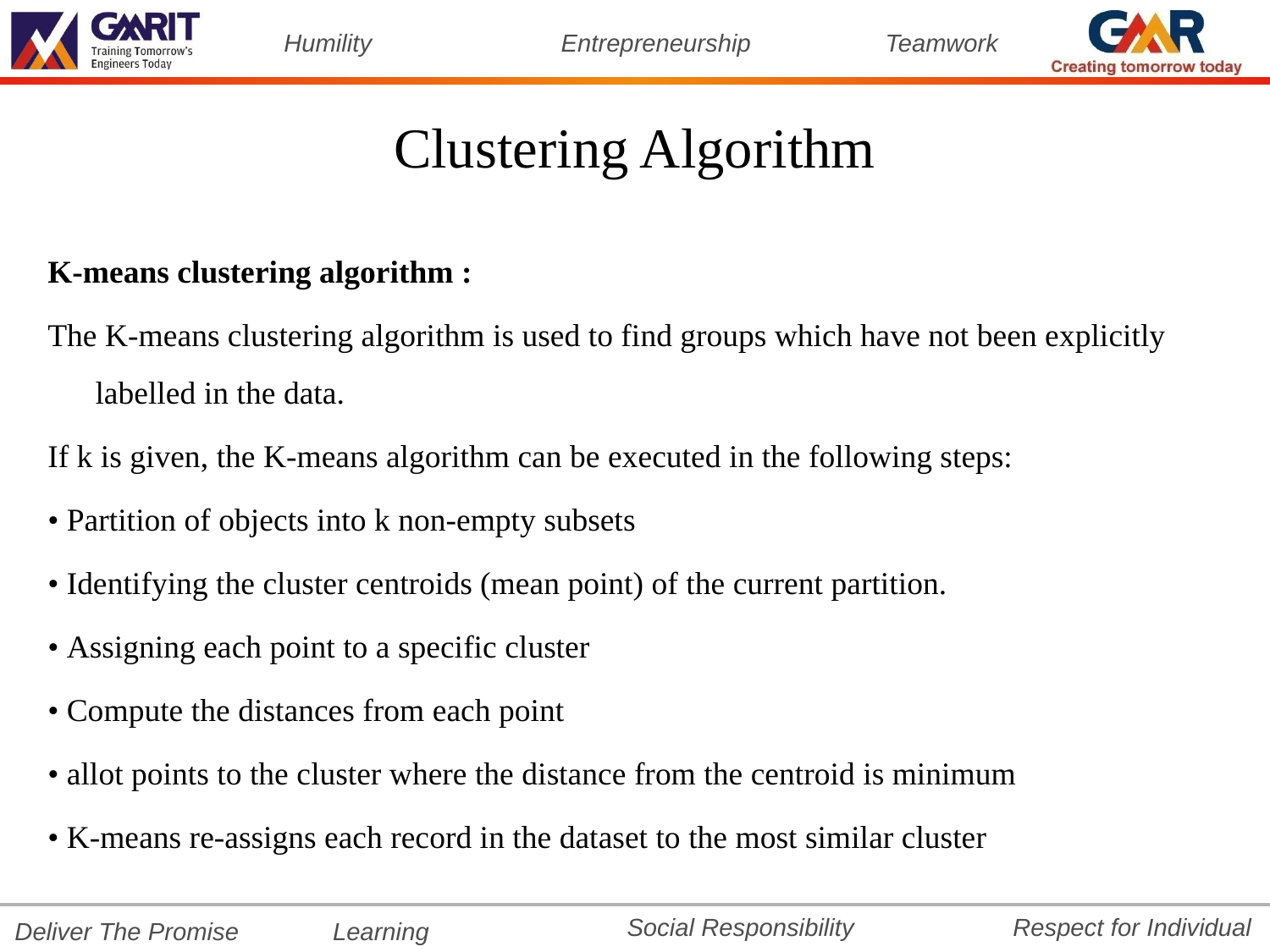

# Clustering Algorithm
K-means clustering algorithm :
The K-means clustering algorithm is used to find groups which have not been explicitly labelled in the data.
If k is given, the K-means algorithm can be executed in the following steps:
• Partition of objects into k non-empty subsets
• Identifying the cluster centroids (mean point) of the current partition.
• Assigning each point to a specific cluster
• Compute the distances from each point
• allot points to the cluster where the distance from the centroid is minimum
• K-means re-assigns each record in the dataset to the most similar cluster